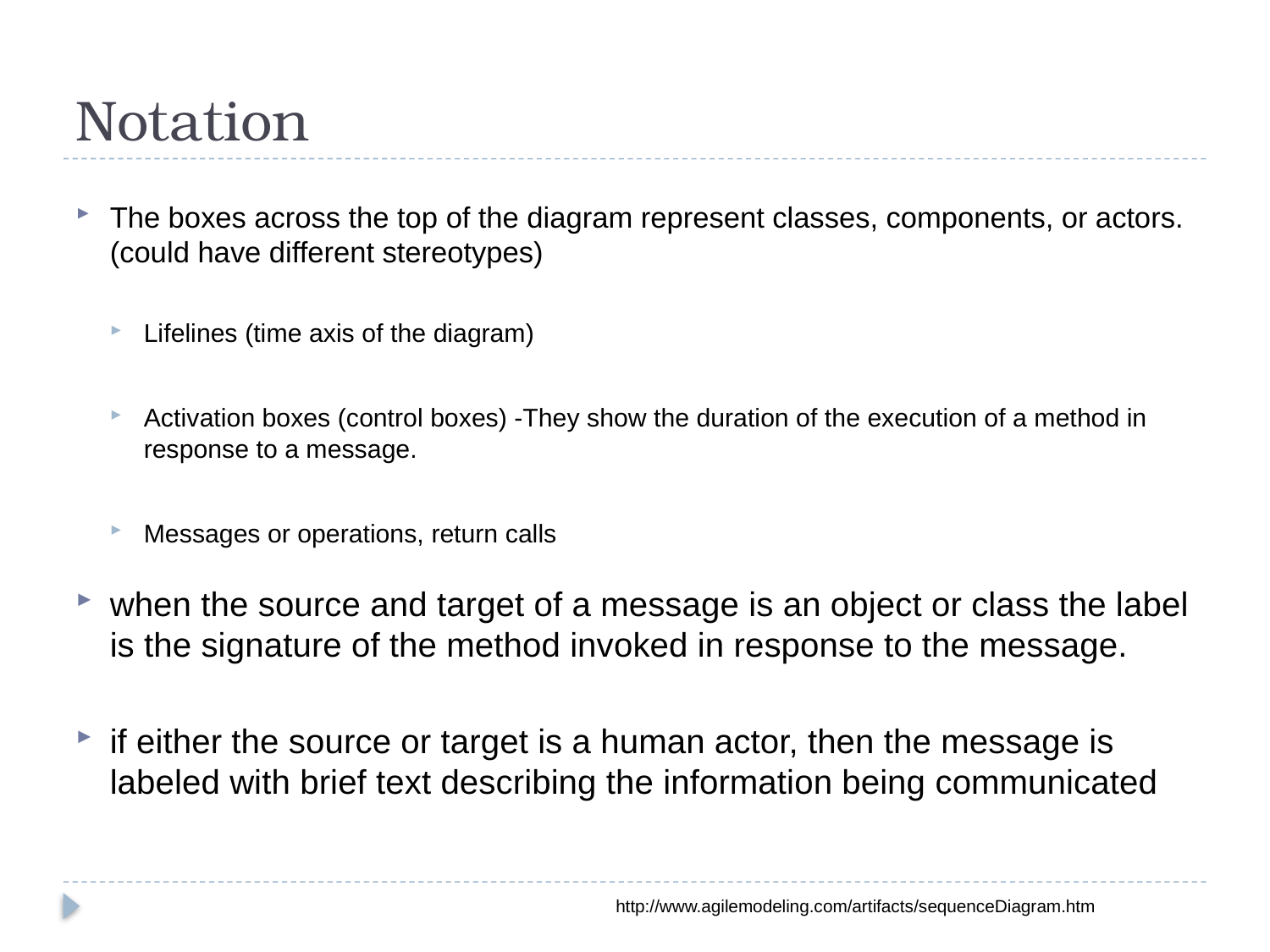

# Notation

The boxes across the top of the diagram represent classes, components, or actors. (could have different stereotypes)

Lifelines (time axis of the diagram)

Activation boxes (control boxes) -They show the duration of the execution of a method in response to a message.

Messages or operations, return calls

when the source and target of a message is an object or class the label is the signature of the method invoked in response to the message.

if either the source or target is a human actor, then the message is labeled with brief text describing the information being communicated

http://www.agilemodeling.com/artifacts/sequenceDiagram.htm